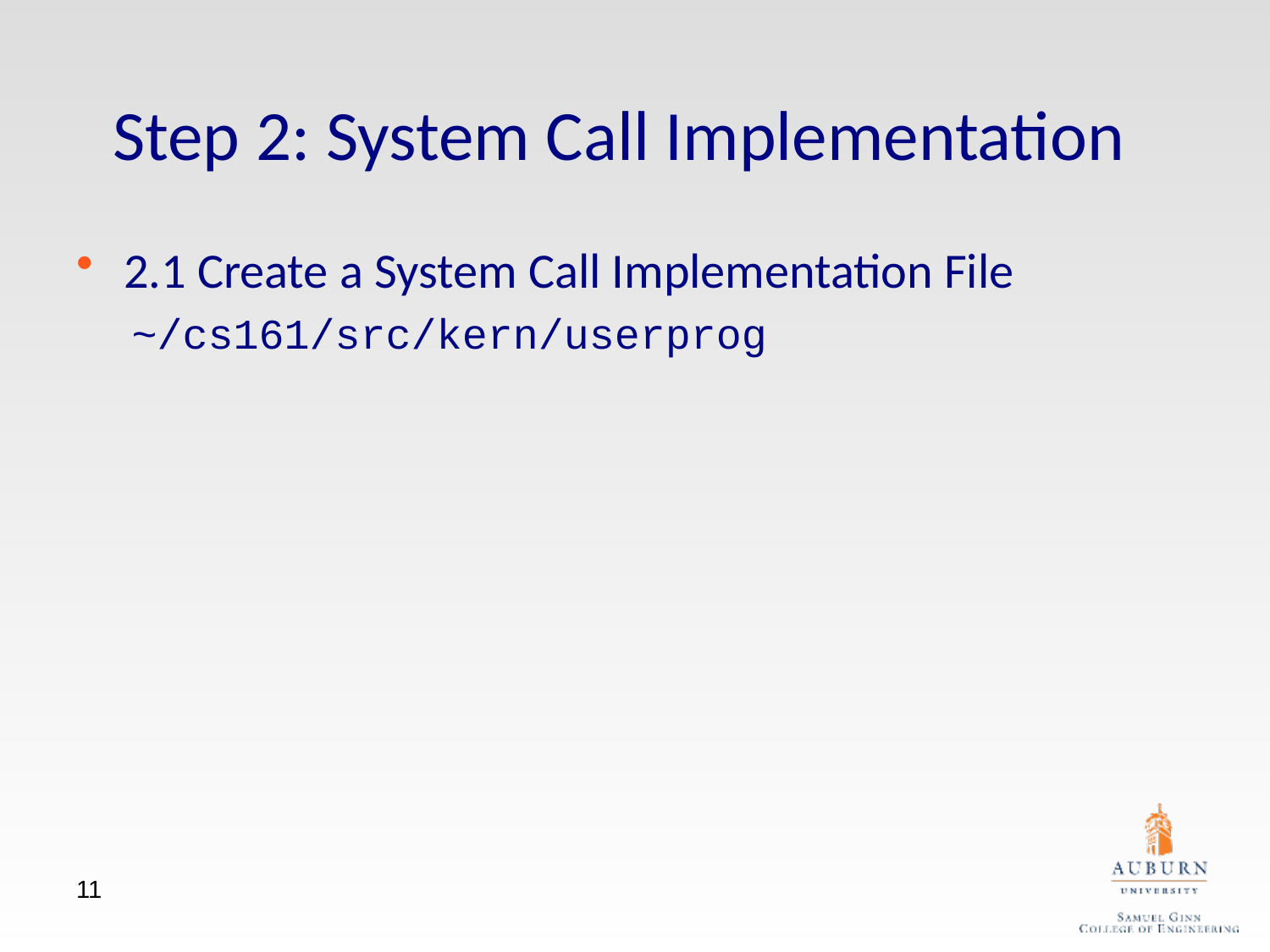

Step 2: System Call Implementation
2.1 Create a System Call Implementation File
~/cs161/src/kern/userprog
11